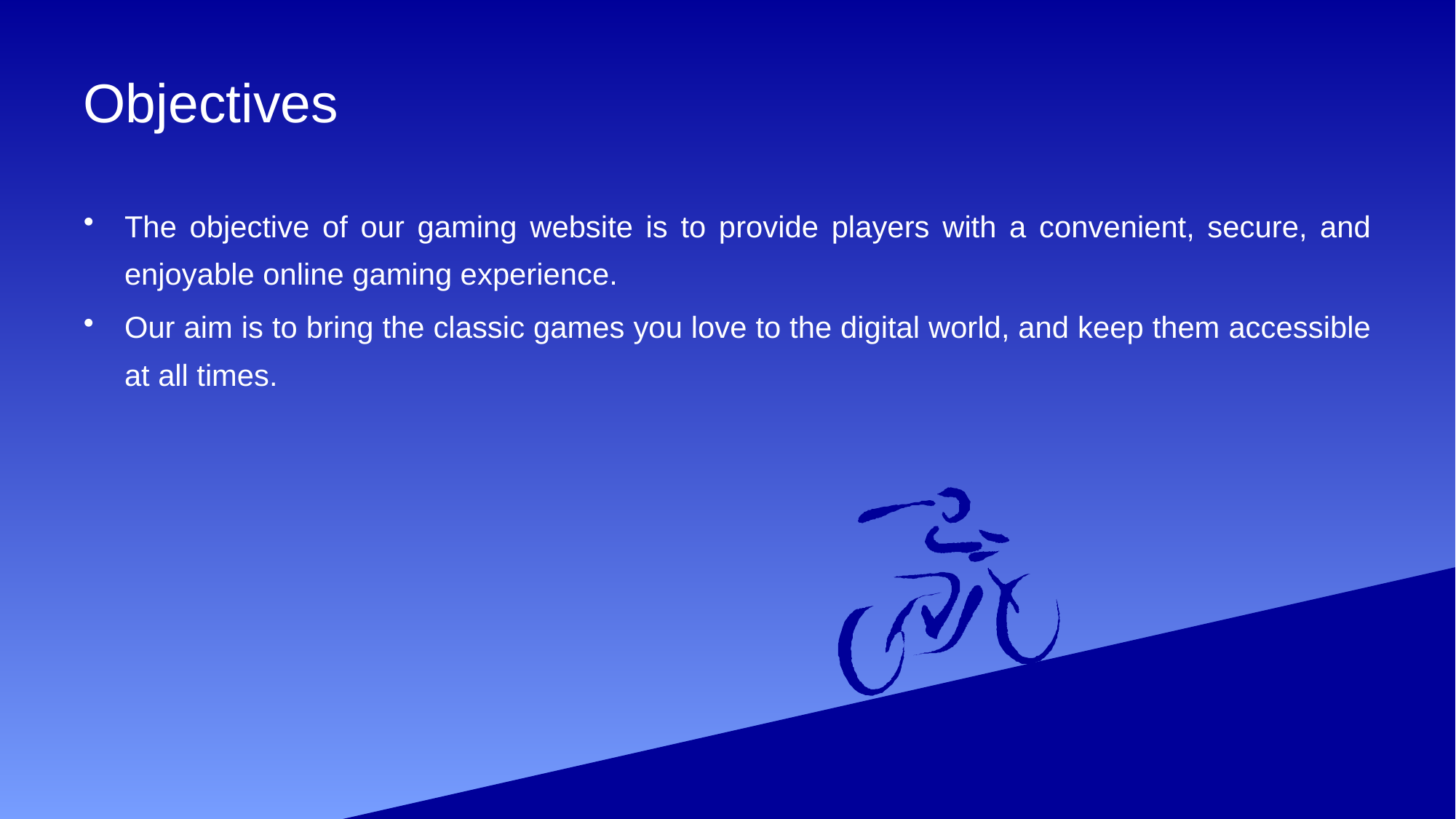

# Objectives
The objective of our gaming website is to provide players with a convenient, secure, and enjoyable online gaming experience.
Our aim is to bring the classic games you love to the digital world, and keep them accessible at all times.